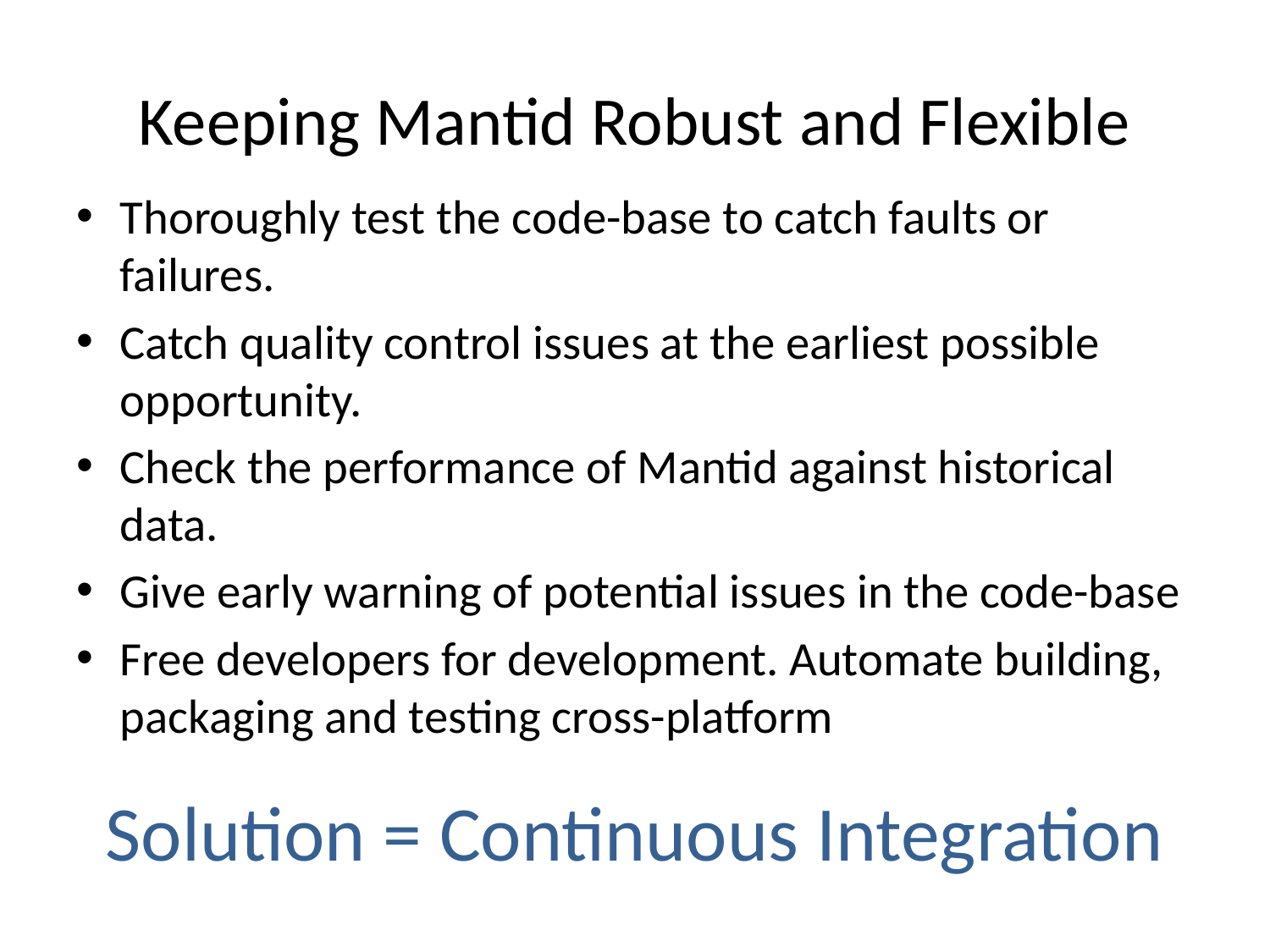

# Keeping Mantid Robust and Flexible
Thoroughly test the code-base to catch faults or failures.
Catch quality control issues at the earliest possible opportunity.
Check the performance of Mantid against historical data.
Give early warning of potential issues in the code-base
Free developers for development. Automate building, packaging and testing cross-platform
Solution = Continuous Integration